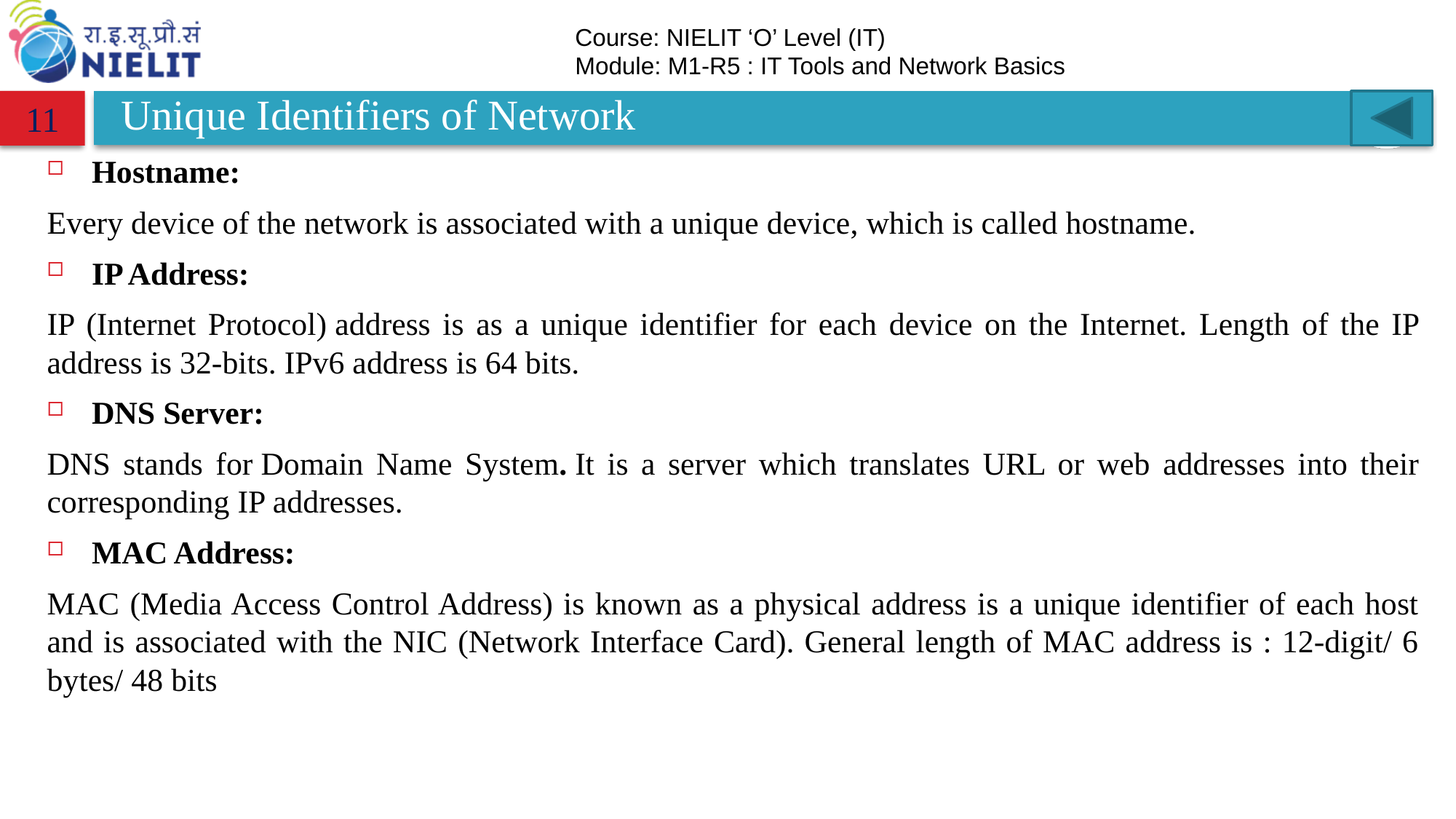

# Unique Identifiers of Network
11
Hostname:
Every device of the network is associated with a unique device, which is called hostname.
IP Address:
IP (Internet Protocol) address is as a unique identifier for each device on the Internet. Length of the IP address is 32-bits. IPv6 address is 64 bits.
DNS Server:
DNS stands for Domain Name System. It is a server which translates URL or web addresses into their corresponding IP addresses.
MAC Address:
MAC (Media Access Control Address) is known as a physical address is a unique identifier of each host and is associated with the NIC (Network Interface Card). General length of MAC address is : 12-digit/ 6 bytes/ 48 bits